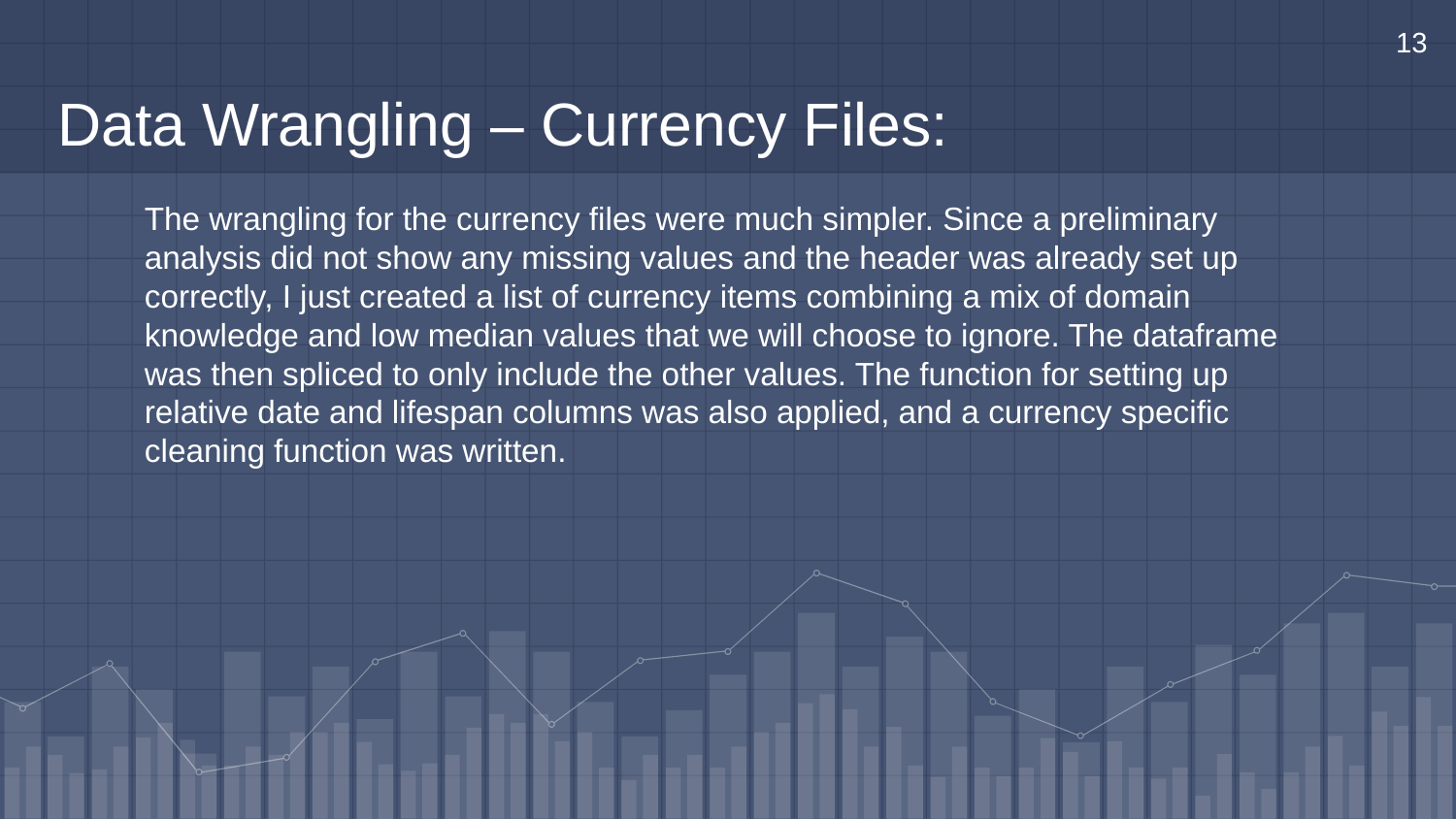

13
# Data Wrangling – Currency Files:
The wrangling for the currency files were much simpler. Since a preliminary analysis did not show any missing values and the header was already set up correctly, I just created a list of currency items combining a mix of domain knowledge and low median values that we will choose to ignore. The dataframe was then spliced to only include the other values. The function for setting up relative date and lifespan columns was also applied, and a currency specific cleaning function was written.